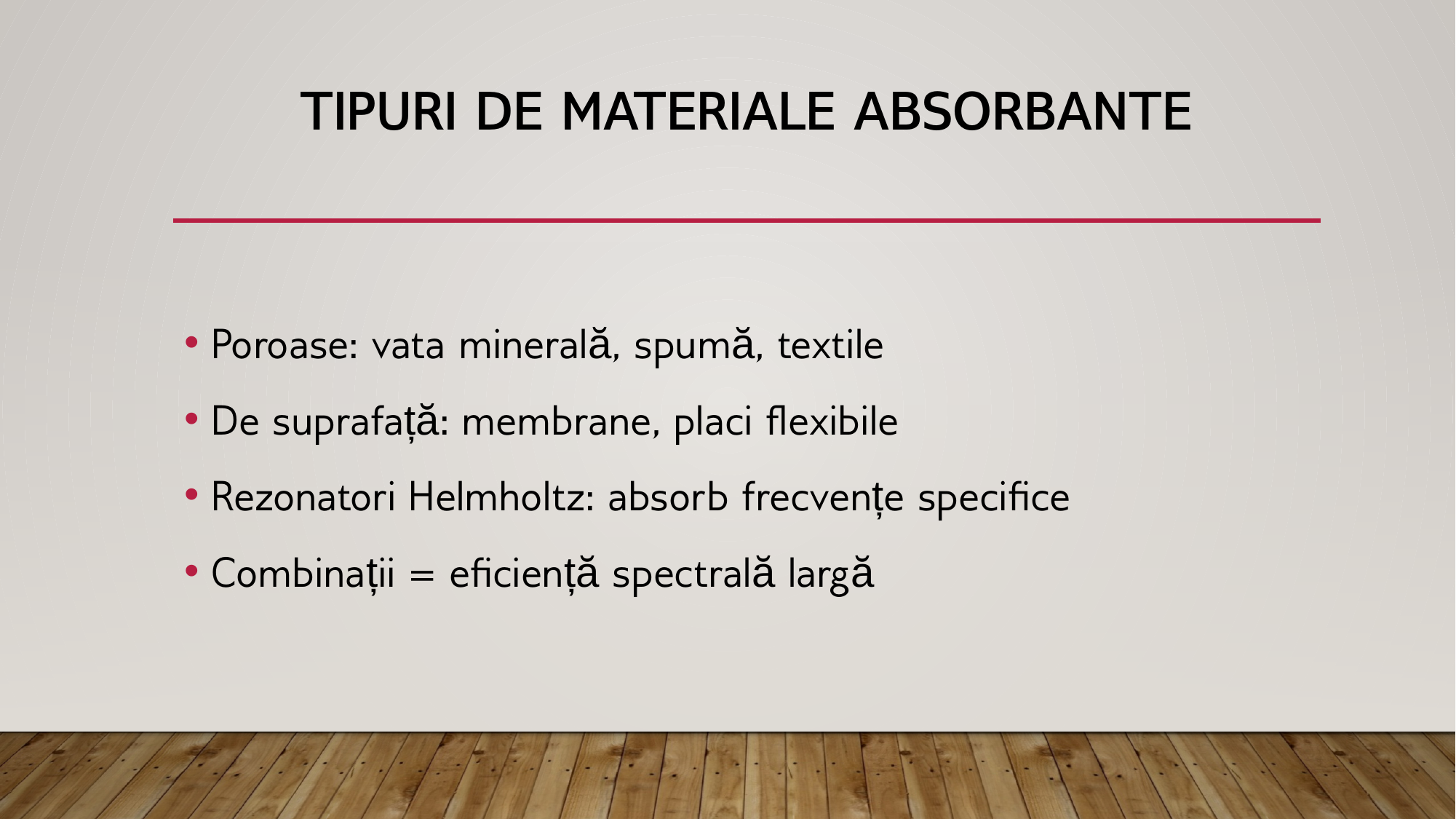

# Tipuri de materiale absorbante
Poroase: vata minerală, spumă, textile
De suprafață: membrane, placi flexibile
Rezonatori Helmholtz: absorb frecvențe specifice
Combinații = eficiență spectrală largă